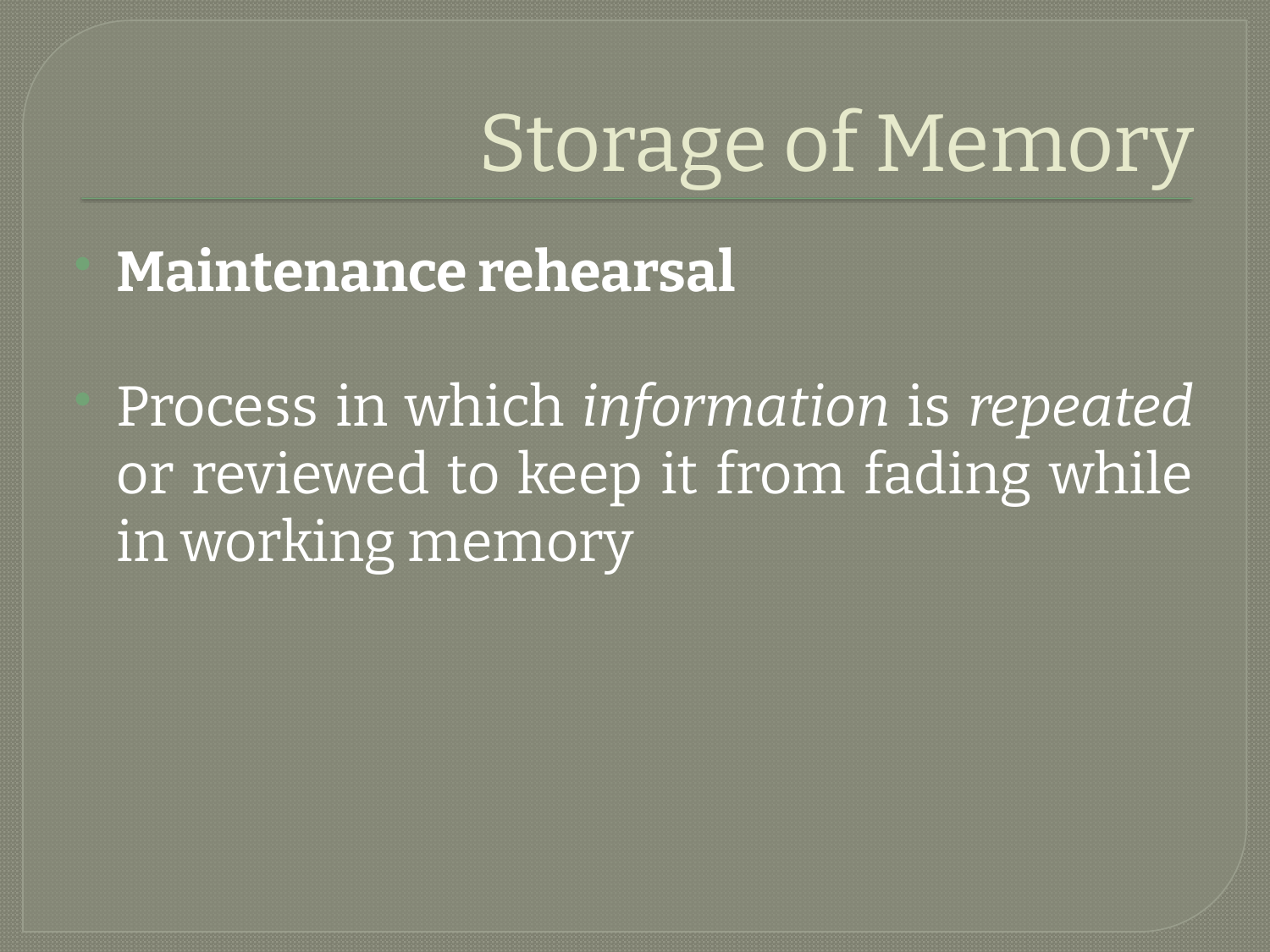

# Storage of Memory
Maintenance rehearsal

Process in which information is repeated or reviewed to keep it from fading while in working memory